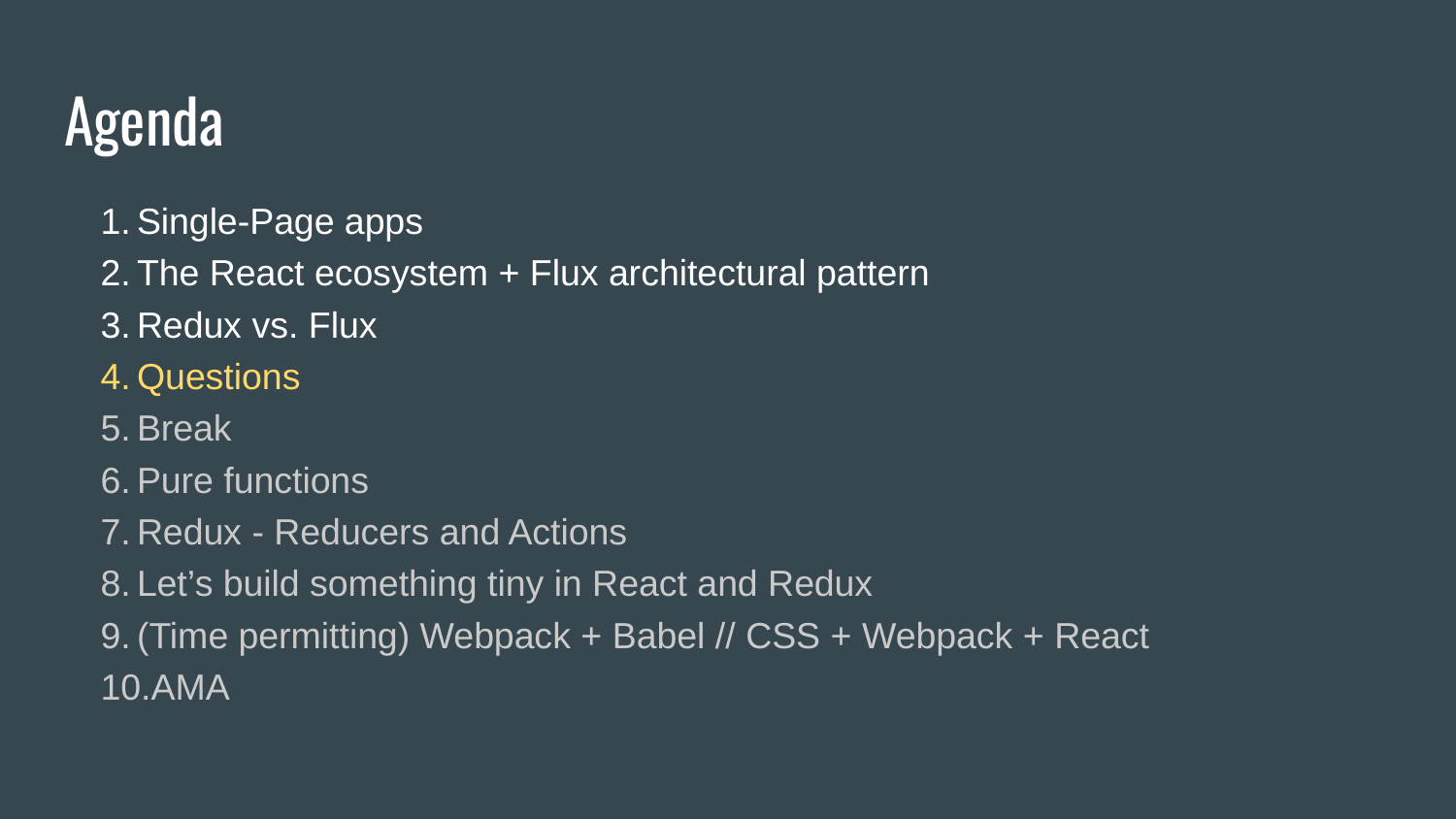

# Agenda
Single-Page apps
The React ecosystem + Flux architectural pattern
Redux vs. Flux
Questions
Break
Pure functions
Redux - Reducers and Actions
Let’s build something tiny in React and Redux
(Time permitting) Webpack + Babel // CSS + Webpack + React
AMA